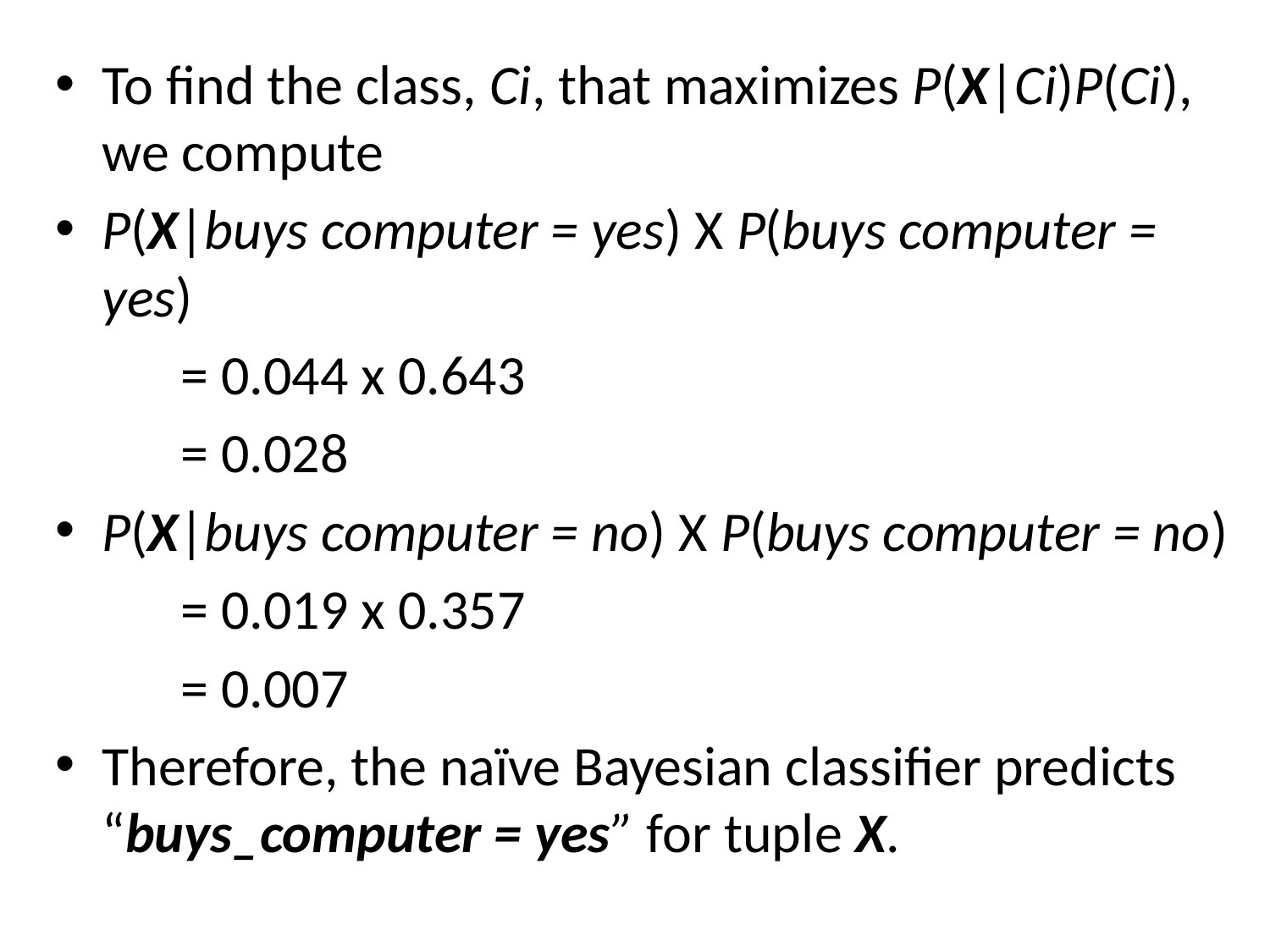

To find the class, Ci, that maximizes P(X|Ci)P(Ci), we compute
P(X|buys computer = yes) X P(buys computer = yes)
	= 0.044 x 0.643
	= 0.028
P(X|buys computer = no) X P(buys computer = no)
	= 0.019 x 0.357
	= 0.007
Therefore, the naïve Bayesian classifier predicts “buys_computer = yes” for tuple X.